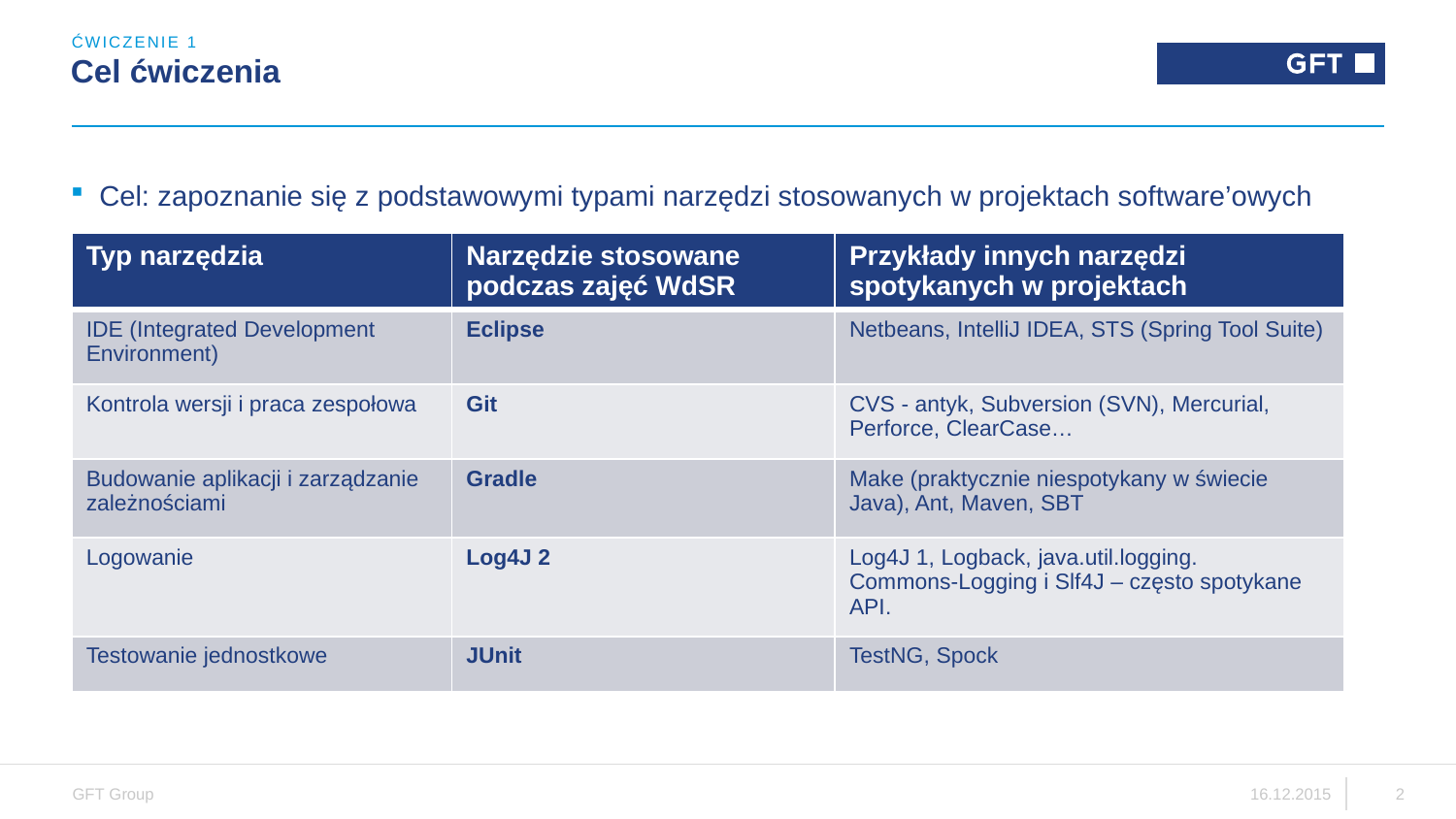

ĆWICZENIE 1
# Cel ćwiczenia
Cel: zapoznanie się z podstawowymi typami narzędzi stosowanych w projektach software’owych

| Typ narzędzia | Narzędzie stosowane podczas zajęć WdSR | Przykłady innych narzędzi spotykanych w projektach |
| --- | --- | --- |
| IDE (Integrated Development Environment) | Eclipse | Netbeans, IntelliJ IDEA, STS (Spring Tool Suite) |
| Kontrola wersji i praca zespołowa | Git | CVS - antyk, Subversion (SVN), Mercurial, Perforce, ClearCase… |
| Budowanie aplikacji i zarządzanie zależnościami | Gradle | Make (praktycznie niespotykany w świecie Java), Ant, Maven, SBT |
| Logowanie | Log4J 2 | Log4J 1, Logback, java.util.logging. Commons-Logging i Slf4J – często spotykane API. |
| Testowanie jednostkowe | JUnit | TestNG, Spock |